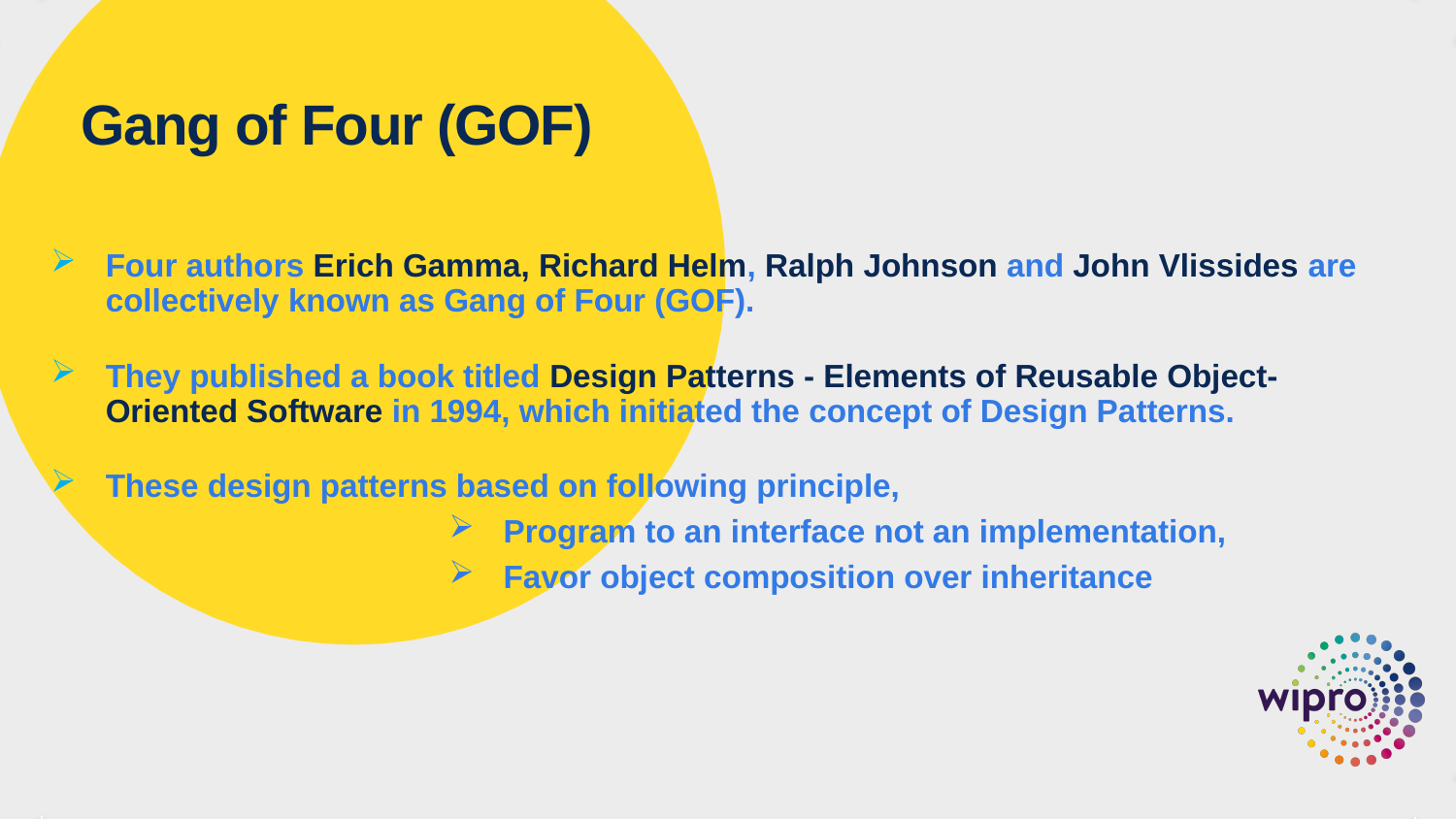

# Gang of Four (GOF)
Four authors Erich Gamma, Richard Helm, Ralph Johnson and John Vlissides are collectively known as Gang of Four (GOF).
They published a book titled Design Patterns - Elements of Reusable Object-Oriented Software in 1994, which initiated the concept of Design Patterns.
These design patterns based on following principle,
Program to an interface not an implementation,
Favor object composition over inheritance